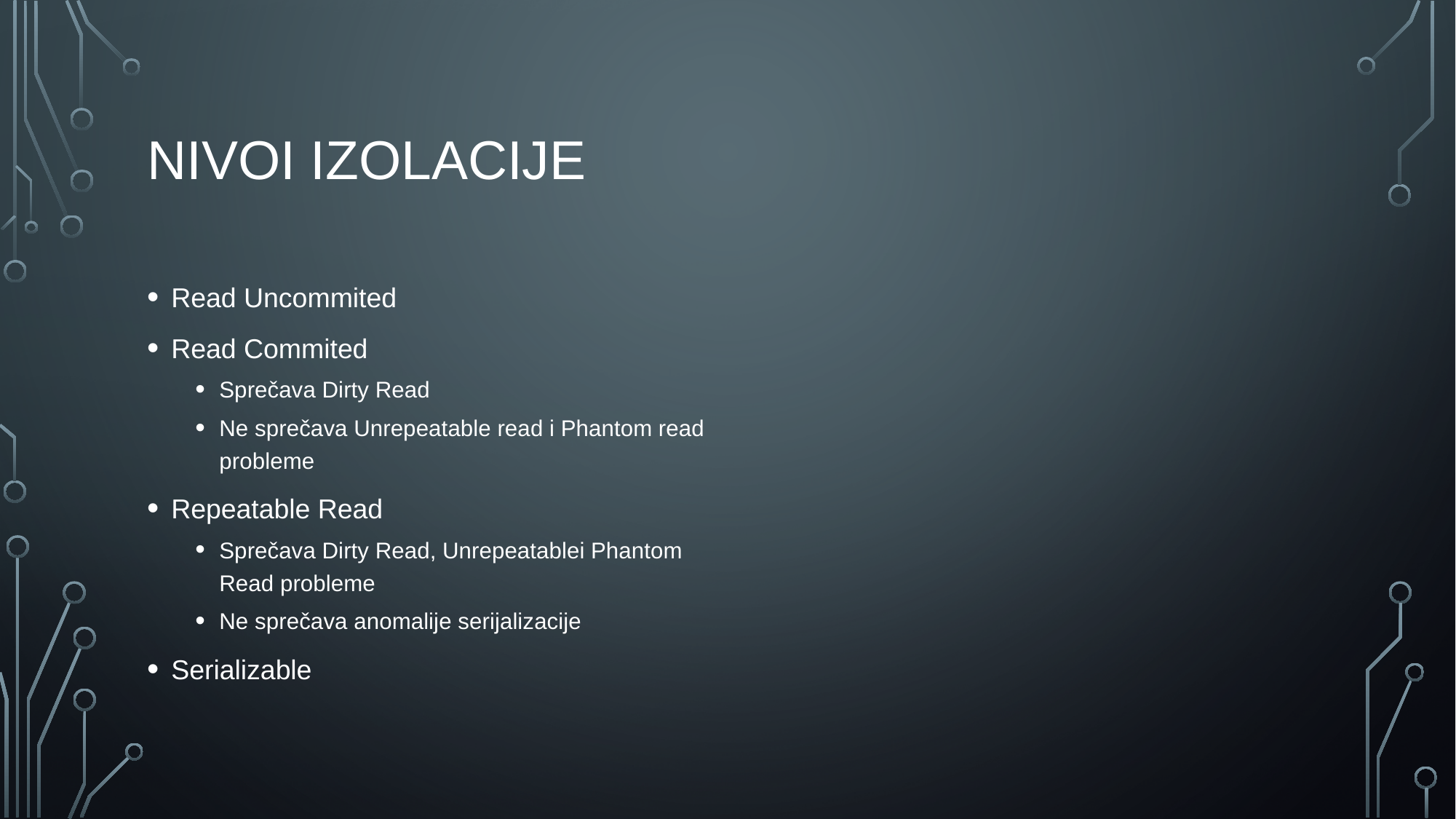

# Nivoi izolacije
Read Uncommited
Read Commited
Sprečava Dirty Read
Ne sprečava Unrepeatable read i Phantom read probleme
Repeatable Read
Sprečava Dirty Read, Unrepeatablei Phantom Read probleme
Ne sprečava anomalije serijalizacije
Serializable